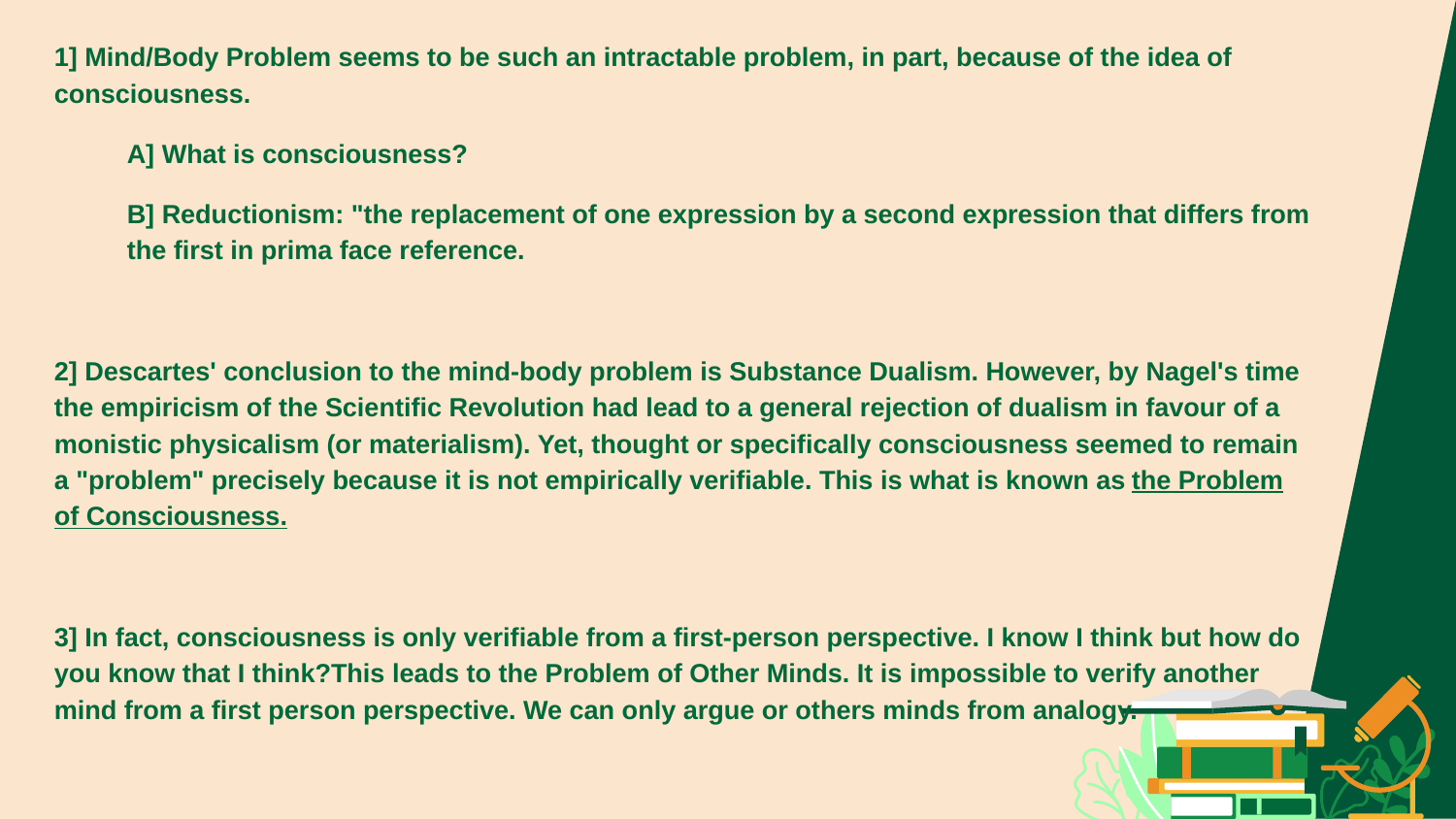

1] Mind/Body Problem seems to be such an intractable problem, in part, because of the idea of consciousness.
A] What is consciousness?
B] Reductionism: "the replacement of one expression by a second expression that differs from the first in prima face reference.

2] Descartes' conclusion to the mind-body problem is Substance Dualism. However, by Nagel's time the empiricism of the Scientific Revolution had lead to a general rejection of dualism in favour of a monistic physicalism (or materialism). Yet, thought or specifically consciousness seemed to remain a "problem" precisely because it is not empirically verifiable. This is what is known as the Problem of Consciousness.

3] In fact, consciousness is only verifiable from a first-person perspective. I know I think but how do you know that I think?This leads to the Problem of Other Minds. It is impossible to verify another mind from a first person perspective. We can only argue or others minds from analogy.